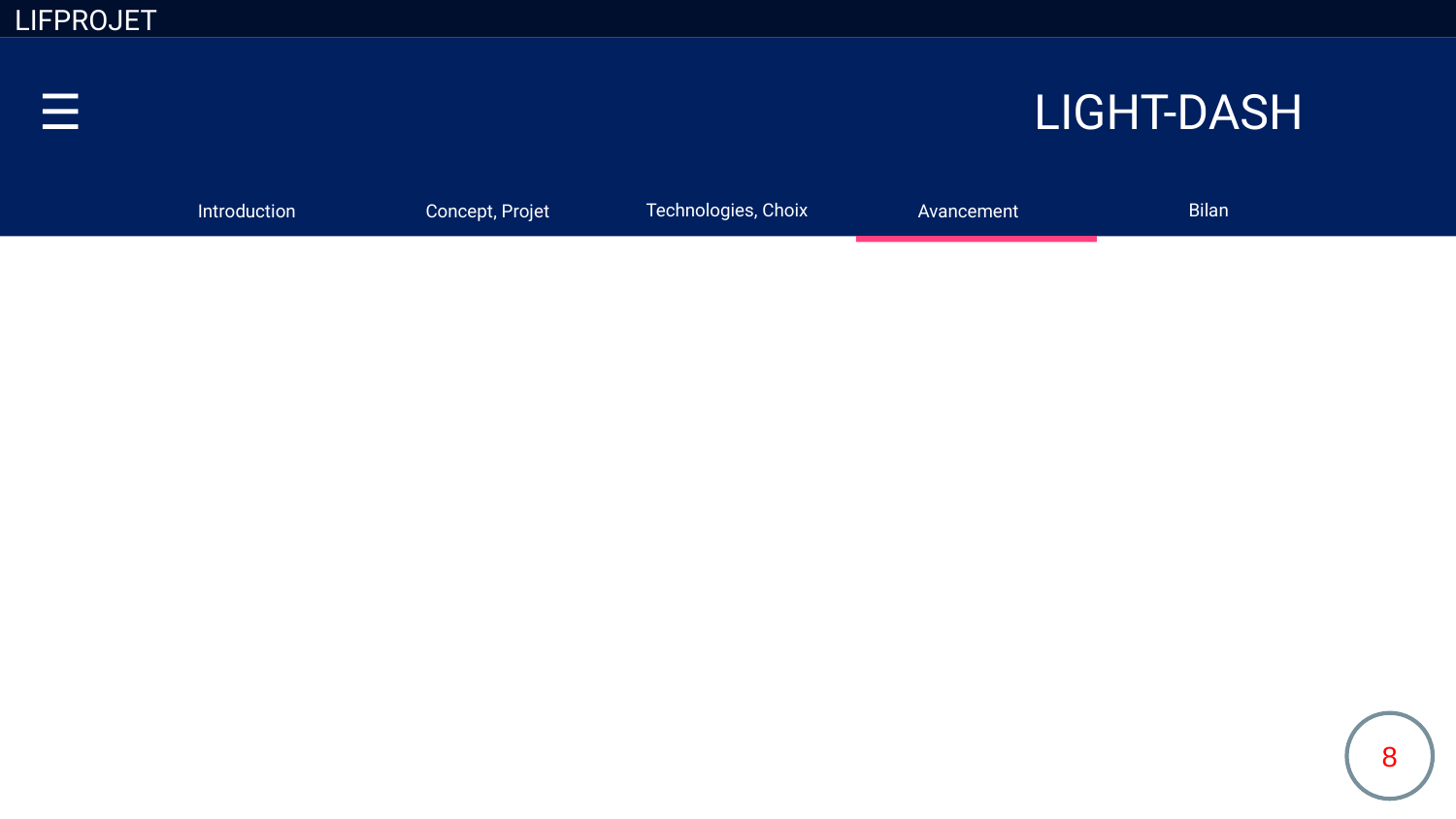

LIFPROJET
  ☰							LIGHT-DASH
Technologies, Choix
Bilan
Concept, Projet
Avancement
Introduction

 8
8